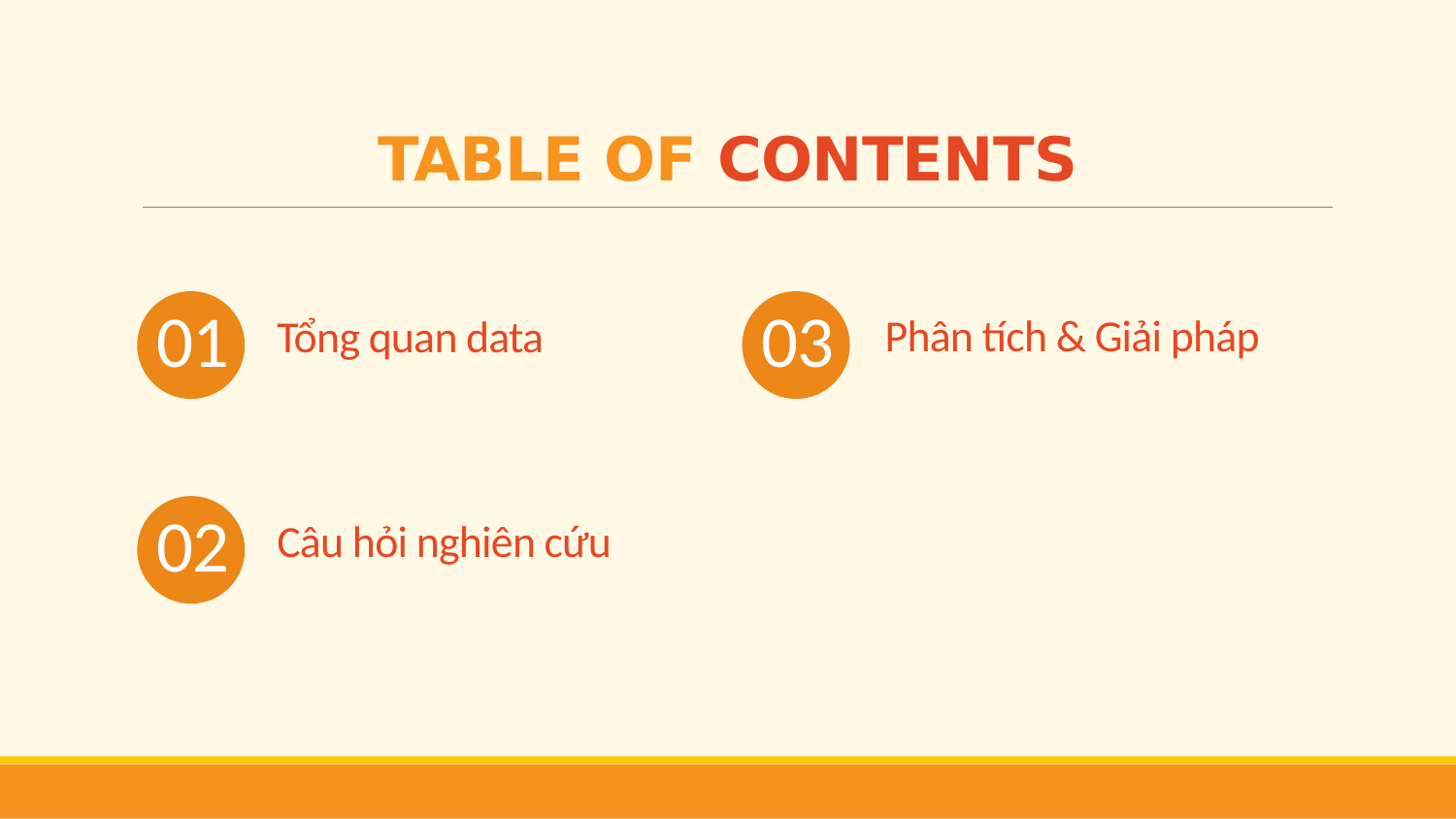

TABLE OF CONTENTS

03
01
Phân tích & Giải pháp
# Tổng quan data

02
Câu hỏi nghiên cứu